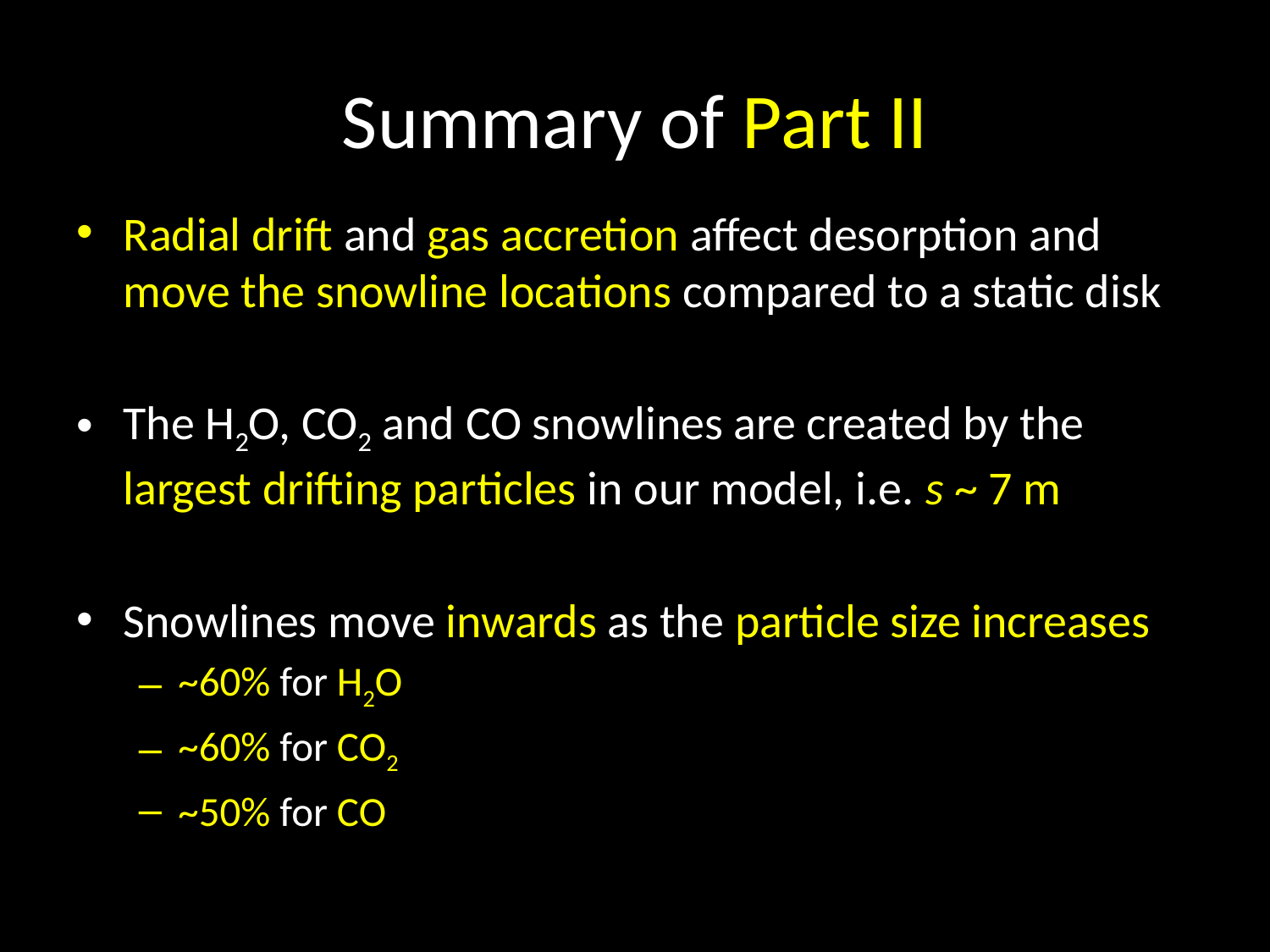

# Summary of Part II
Radial drift and gas accretion affect desorption and move the snowline locations compared to a static disk

The H2O, CO2 and CO snowlines are created by the largest drifting particles in our model, i.e. s ~ 7 m

Snowlines move inwards as the particle size increases
~60% for H2O
~60% for CO2
~50% for CO